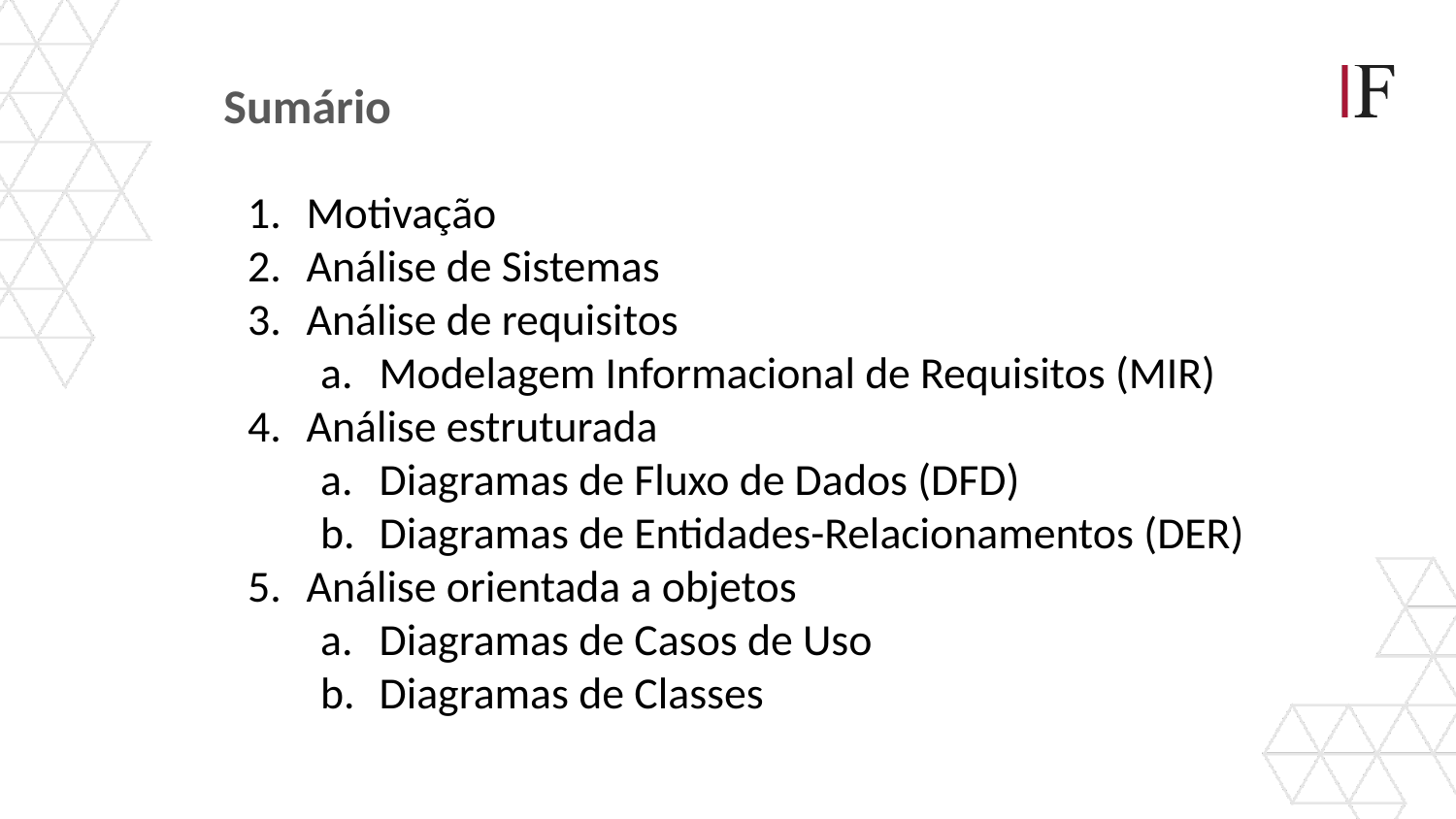

Sumário
Motivação
Análise de Sistemas
Análise de requisitos
Modelagem Informacional de Requisitos (MIR)
Análise estruturada
Diagramas de Fluxo de Dados (DFD)
Diagramas de Entidades-Relacionamentos (DER)
Análise orientada a objetos
Diagramas de Casos de Uso
Diagramas de Classes